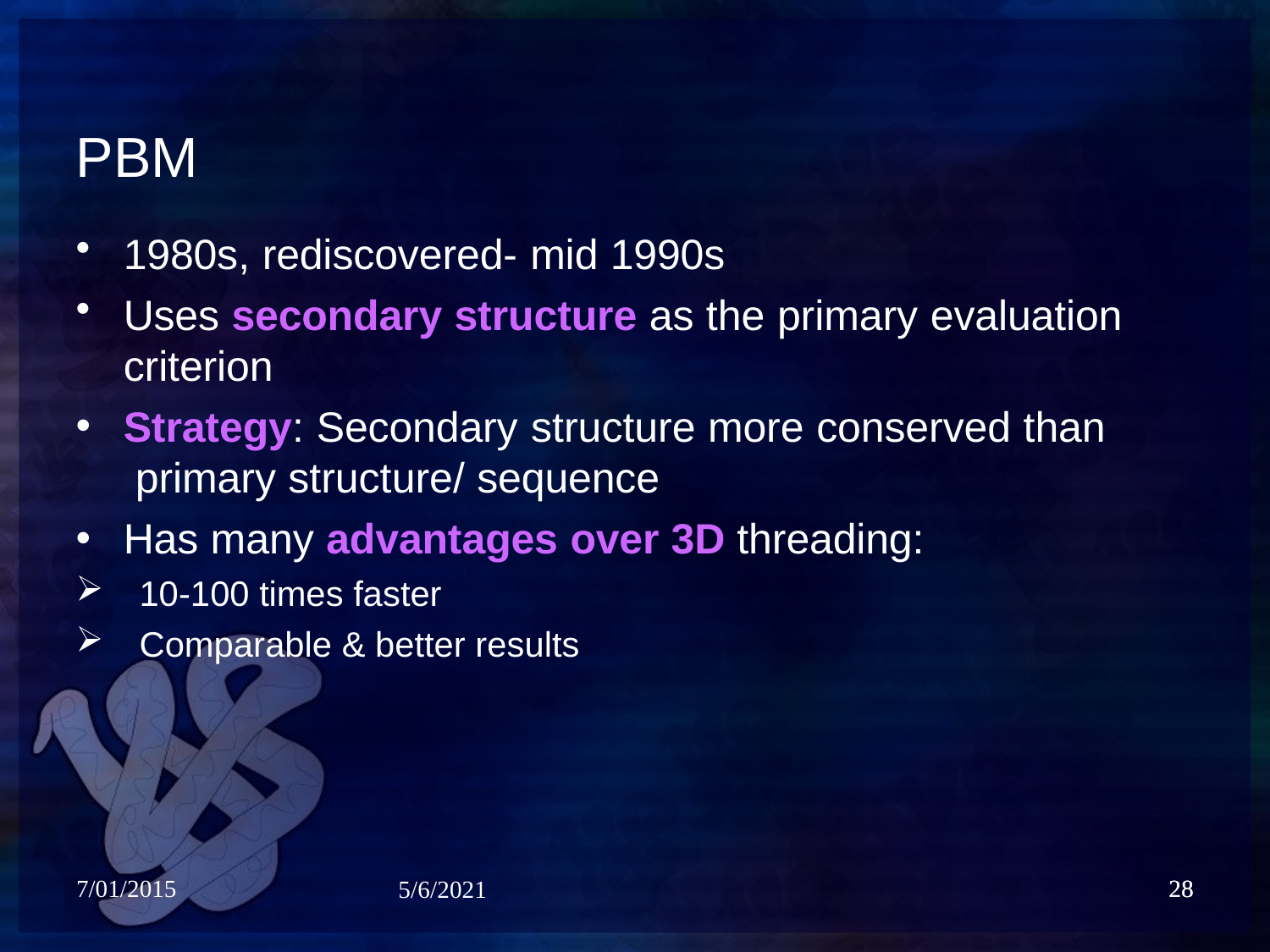

# PBM
1980s, rediscovered- mid 1990s
Uses secondary structure as the primary evaluation
criterion
Strategy: Secondary structure more conserved than  primary structure/ sequence
Has many advantages over 3D threading:
10-100 times faster
Comparable & better results
7/01/2015
28
28
5/6/2021